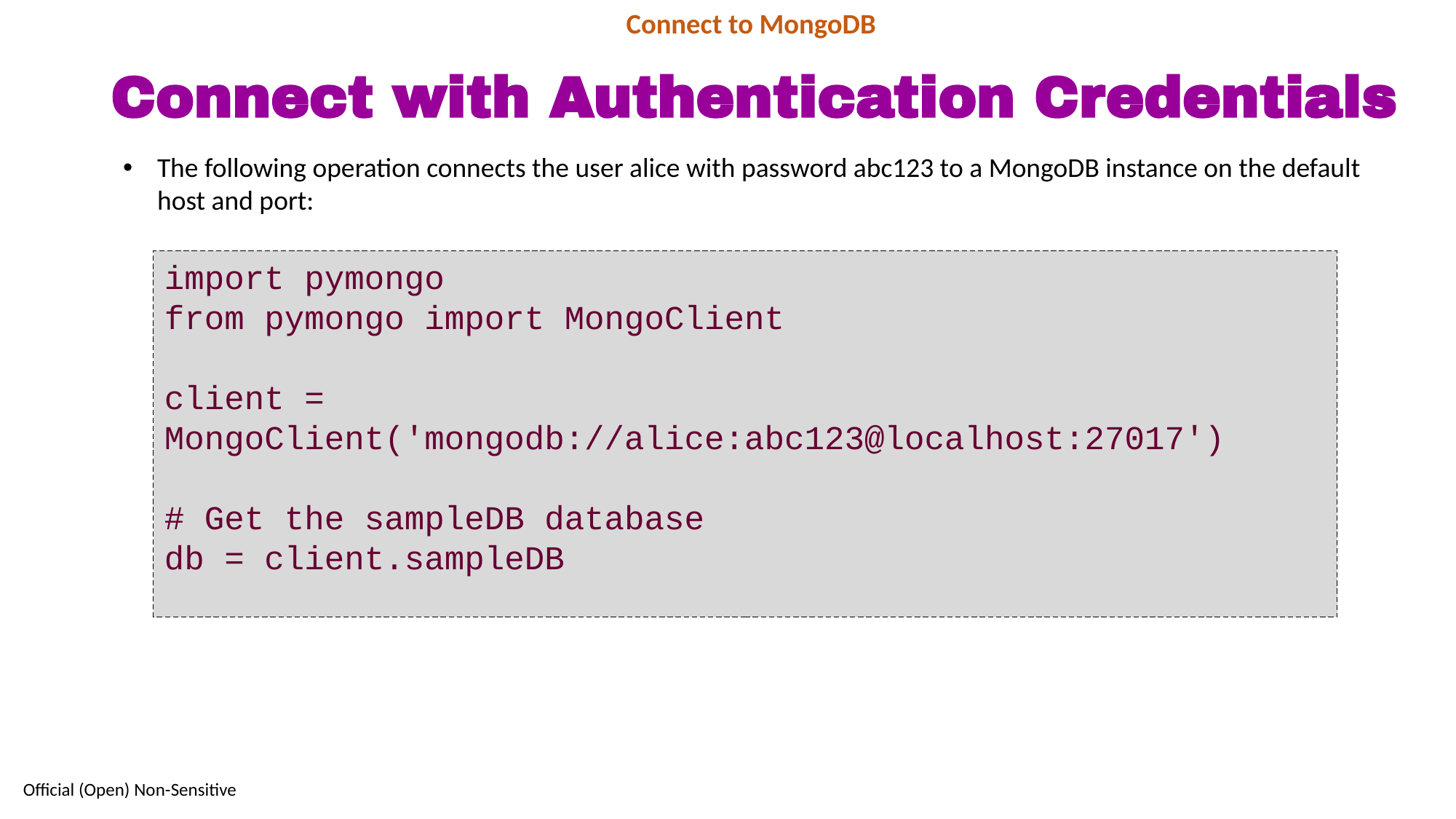

Connect to MongoDB
# Connect with Authentication Credentials
The following operation connects the user alice with password abc123 to a MongoDB instance on the default host and port:
import pymongo
from pymongo import MongoClient

client = MongoClient('mongodb://alice:abc123@localhost:27017')

# Get the sampleDB database
db = client.sampleDB
85
Official (Open) Non-Sensitive